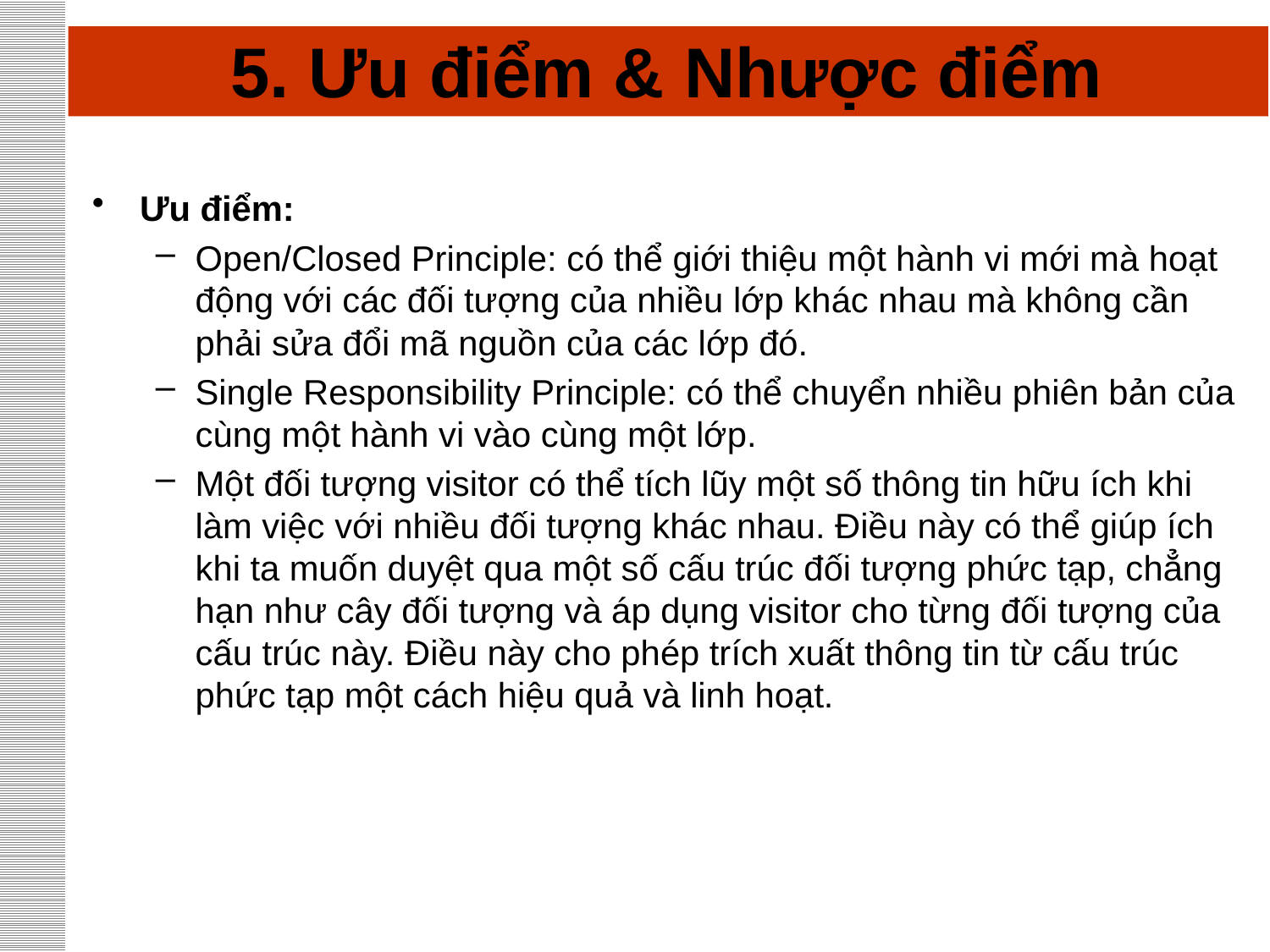

# 5. Ưu điểm & Nhược điểm
Ưu điểm:
Open/Closed Principle: có thể giới thiệu một hành vi mới mà hoạt động với các đối tượng của nhiều lớp khác nhau mà không cần phải sửa đổi mã nguồn của các lớp đó.
Single Responsibility Principle: có thể chuyển nhiều phiên bản của cùng một hành vi vào cùng một lớp.
Một đối tượng visitor có thể tích lũy một số thông tin hữu ích khi làm việc với nhiều đối tượng khác nhau. Điều này có thể giúp ích khi ta muốn duyệt qua một số cấu trúc đối tượng phức tạp, chẳng hạn như cây đối tượng và áp dụng visitor cho từng đối tượng của cấu trúc này. Điều này cho phép trích xuất thông tin từ cấu trúc phức tạp một cách hiệu quả và linh hoạt.